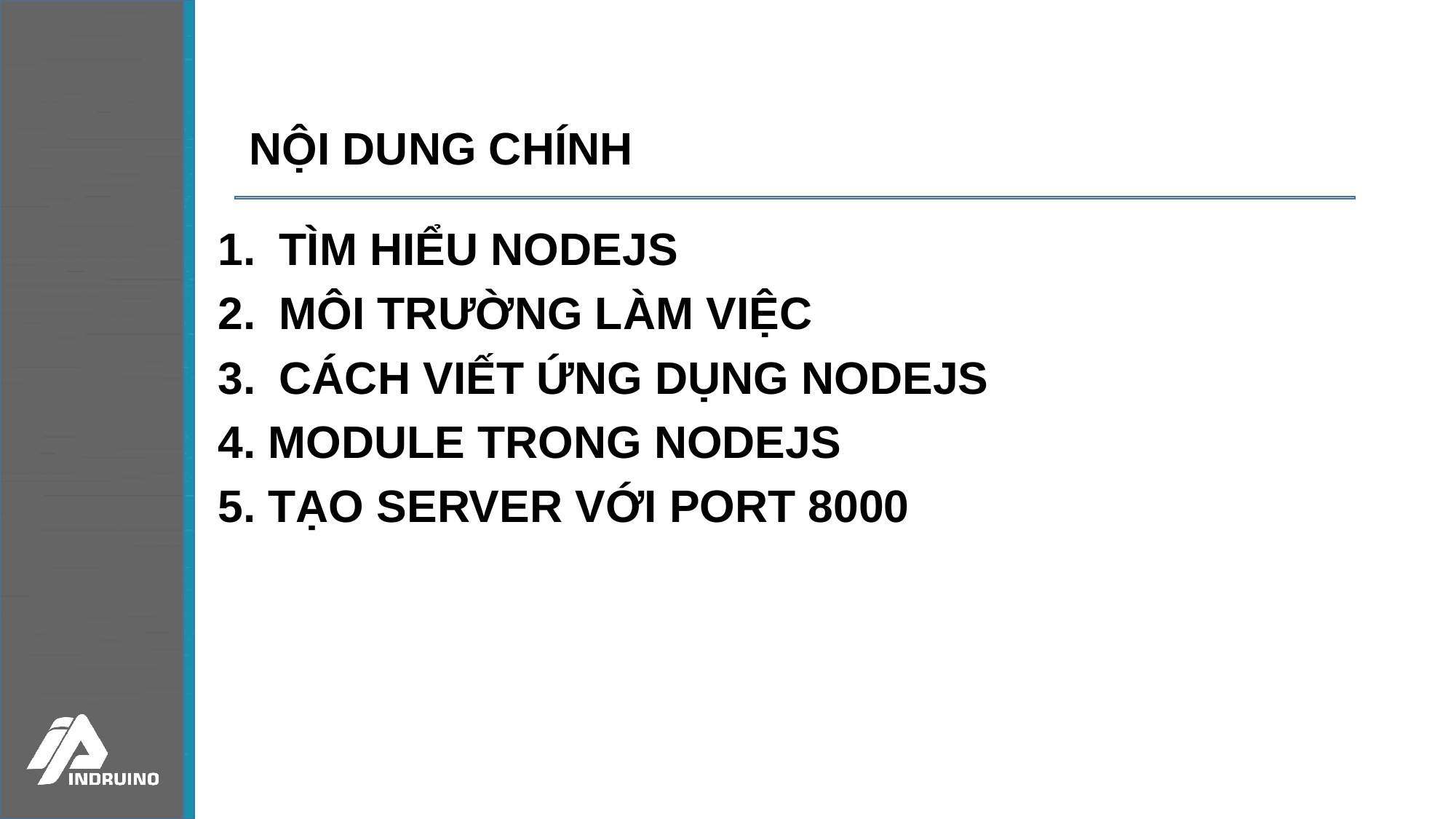

# NỘI DUNG CHÍNH
TÌM HIỂU NODEJS
MÔI TRƯỜNG LÀM VIỆC
CÁCH VIẾT ỨNG DỤNG NODEJS
4. MODULE TRONG NODEJS
5. TẠO SERVER VỚI PORT 8000